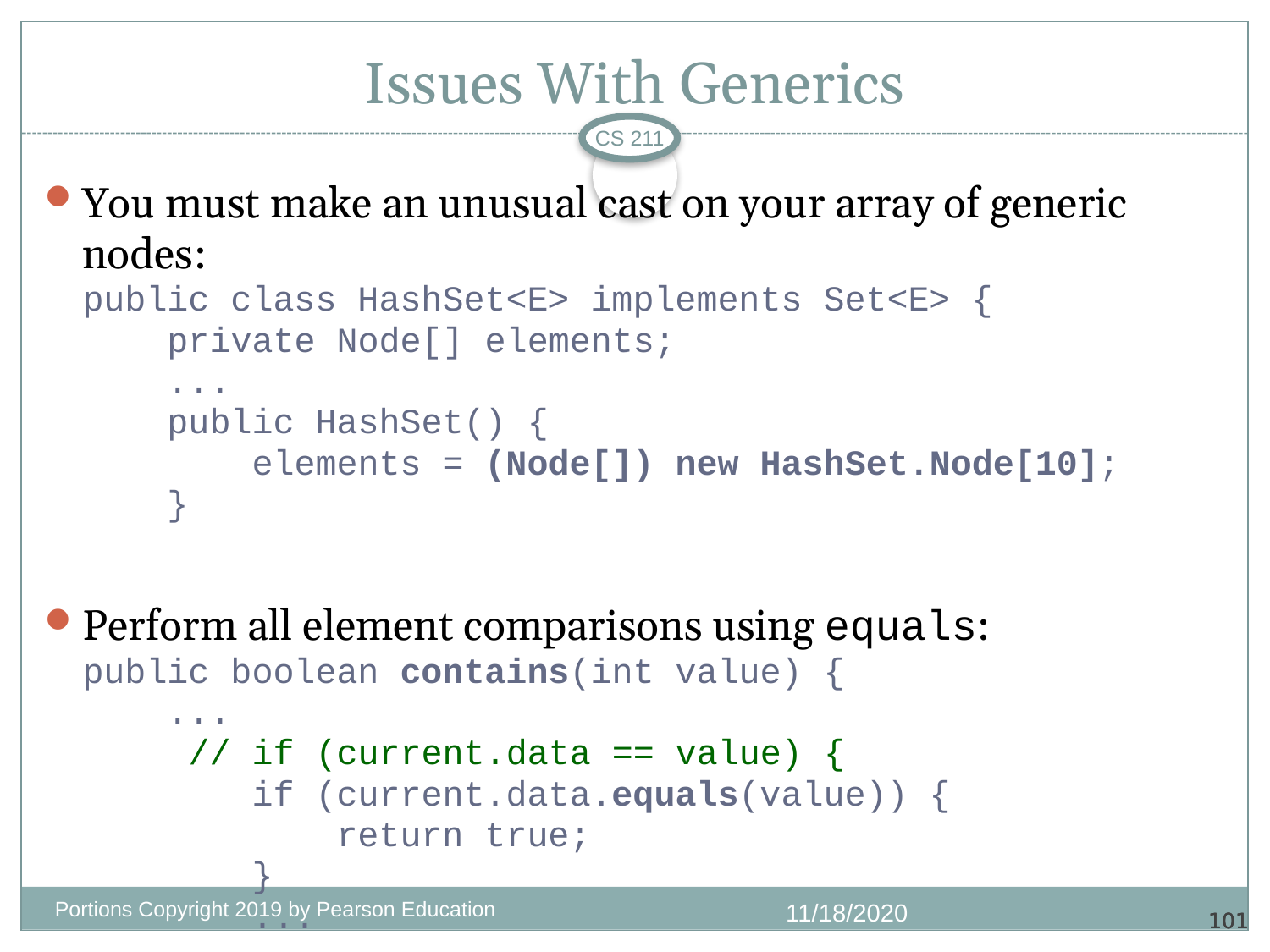

# Issues With Generics
CS 211
You must make an unusual cast on your array of generic nodes:
public class HashSet<E> implements Set<E> {
    private Node[] elements;
    ...
    public HashSet() {
        elements = (Node[]) new HashSet.Node[10];
    }

Perform all element comparisons using equals:
public boolean contains(int value) {
    ...
     // if (current.data == value) {
        if (current.data.equals(value)) {
            return true;
        }
        ...
Portions Copyright 2019 by Pearson Education
11/18/2020